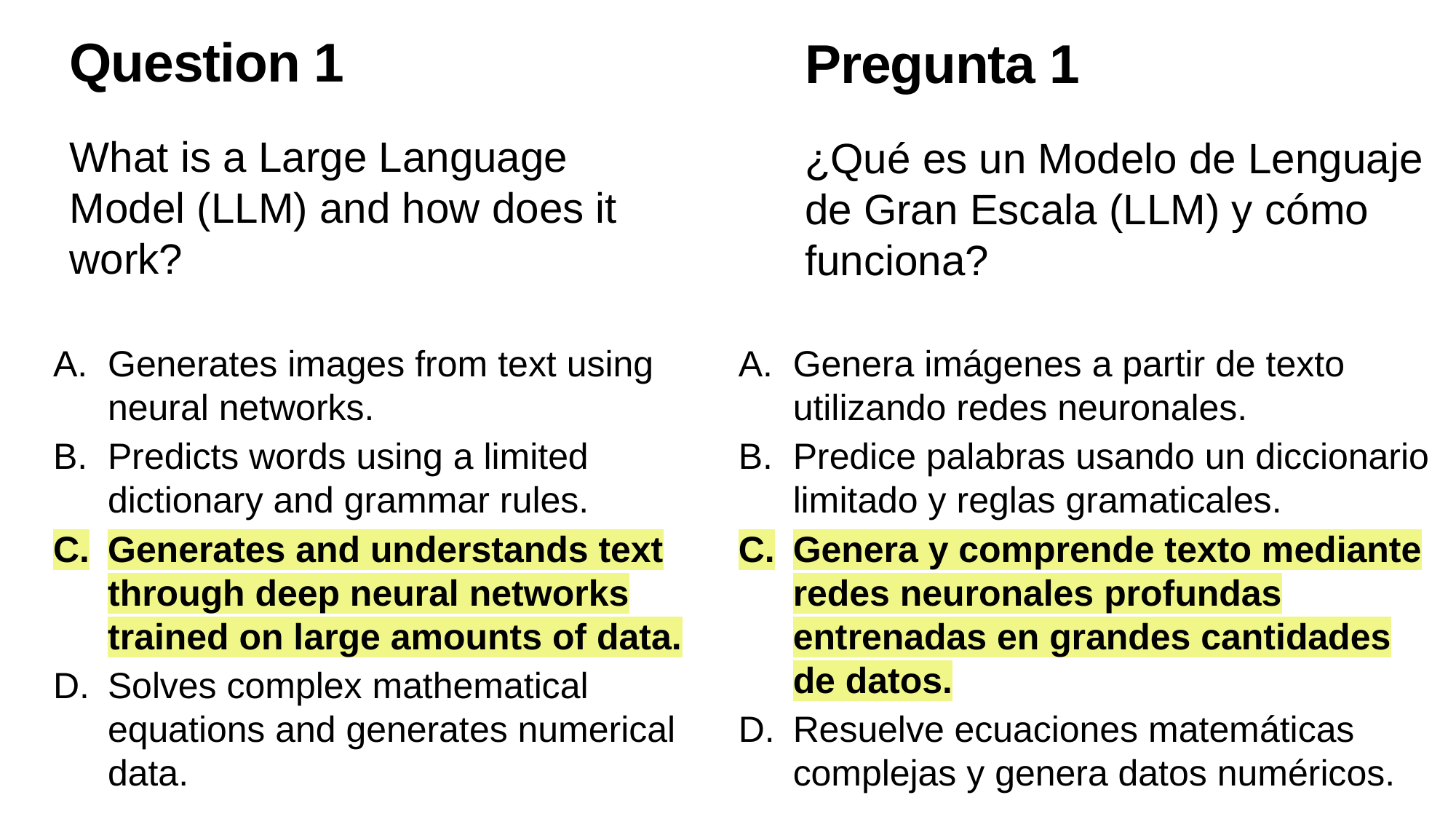

# Question 1
Pregunta 1
What is a Large Language Model (LLM) and how does it work?
¿Qué es un Modelo de Lenguaje de Gran Escala (LLM) y cómo funciona?

Generates images from text using neural networks.
Predicts words using a limited dictionary and grammar rules.
Generates and understands text through deep neural networks trained on large amounts of data.
Solves complex mathematical equations and generates numerical data.
Genera imágenes a partir de texto utilizando redes neuronales.
Predice palabras usando un diccionario limitado y reglas gramaticales.
Genera y comprende texto mediante redes neuronales profundas entrenadas en grandes cantidades de datos.
Resuelve ecuaciones matemáticas complejas y genera datos numéricos.